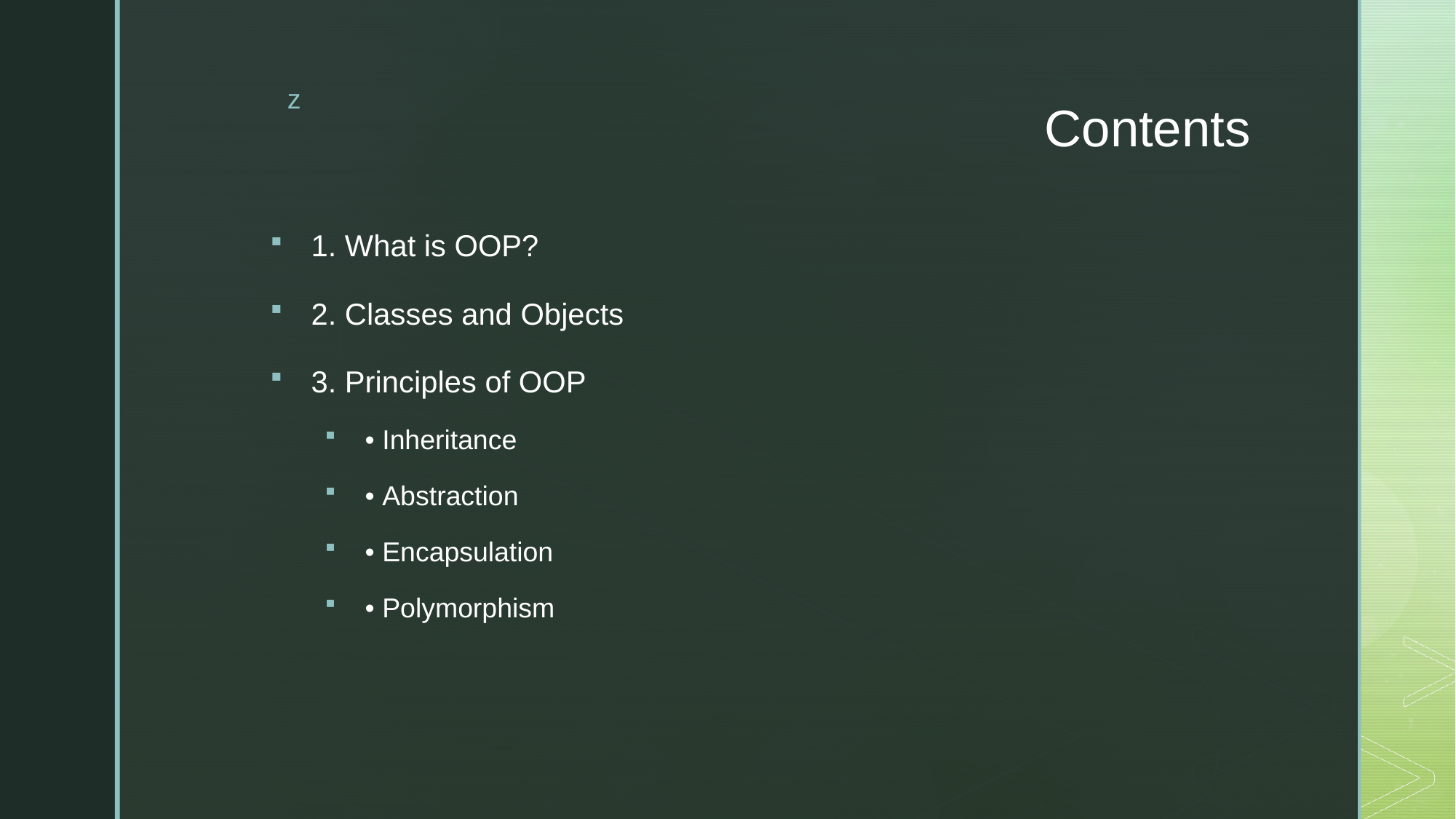

# Contents
1. What is OOP?
2. Classes and Objects
3. Principles of OOP
• Inheritance
• Abstraction
• Encapsulation
• Polymorphism